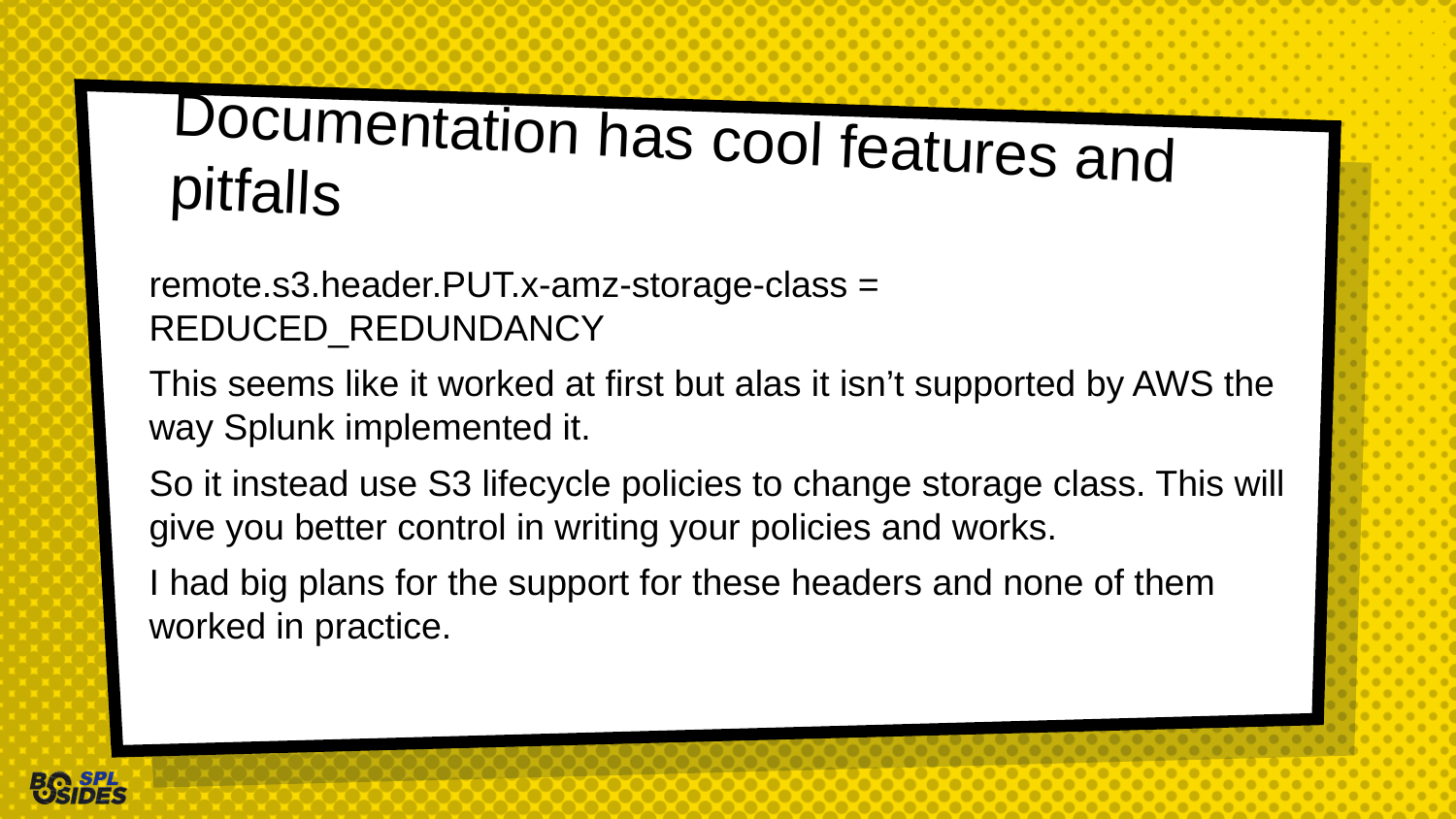

# Documentation has cool features and pitfalls
remote.s3.header.PUT.x-amz-storage-class = REDUCED_REDUNDANCY
This seems like it worked at first but alas it isn’t supported by AWS the way Splunk implemented it.
So it instead use S3 lifecycle policies to change storage class. This will give you better control in writing your policies and works.
I had big plans for the support for these headers and none of them worked in practice.